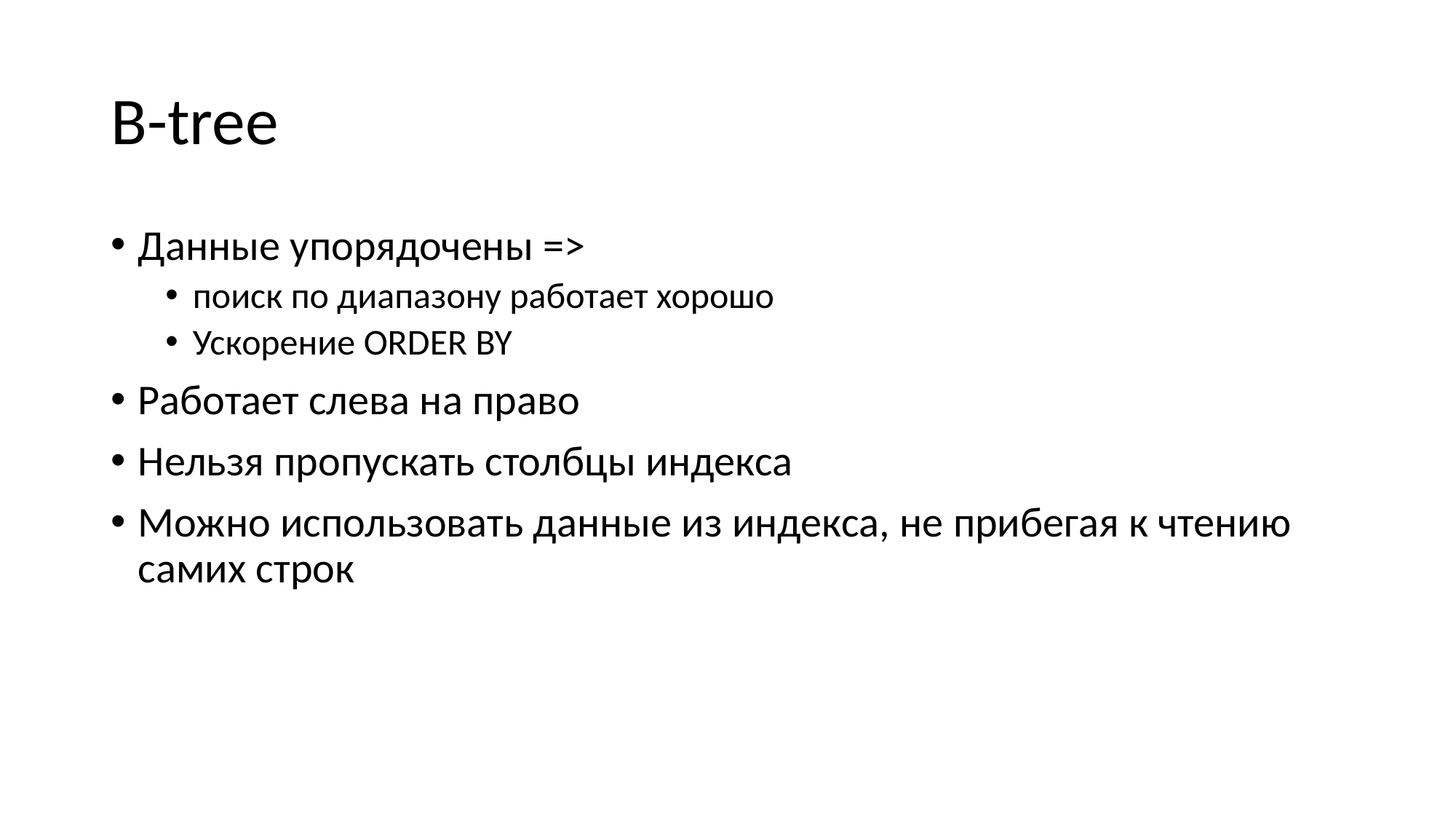

# B-tree
Данные упорядочены =>
поиск по диапазону работает хорошо
Ускорение ORDER BY
Работает слева на право
Нельзя пропускать столбцы индекса
Можно использовать данные из индекса, не прибегая к чтению самих строк